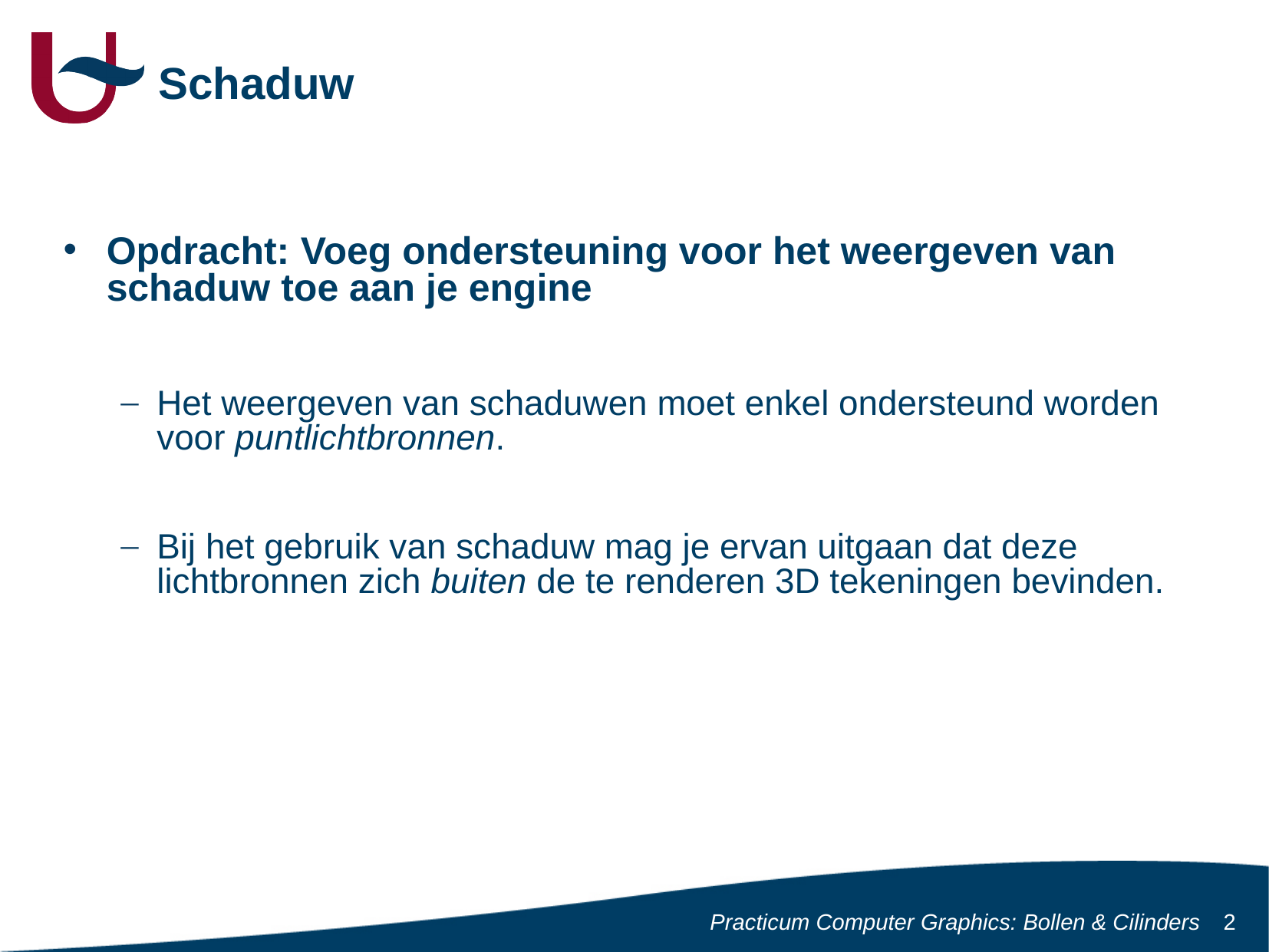

# Schaduw

Opdracht: Voeg ondersteuning voor het weergeven van schaduw toe aan je engine

Het weergeven van schaduwen moet enkel ondersteund worden voor puntlichtbronnen.

Bij het gebruik van schaduw mag je ervan uitgaan dat deze lichtbronnen zich buiten de te renderen 3D tekeningen bevinden.
Practicum Computer Graphics: Bollen & Cilinders
2